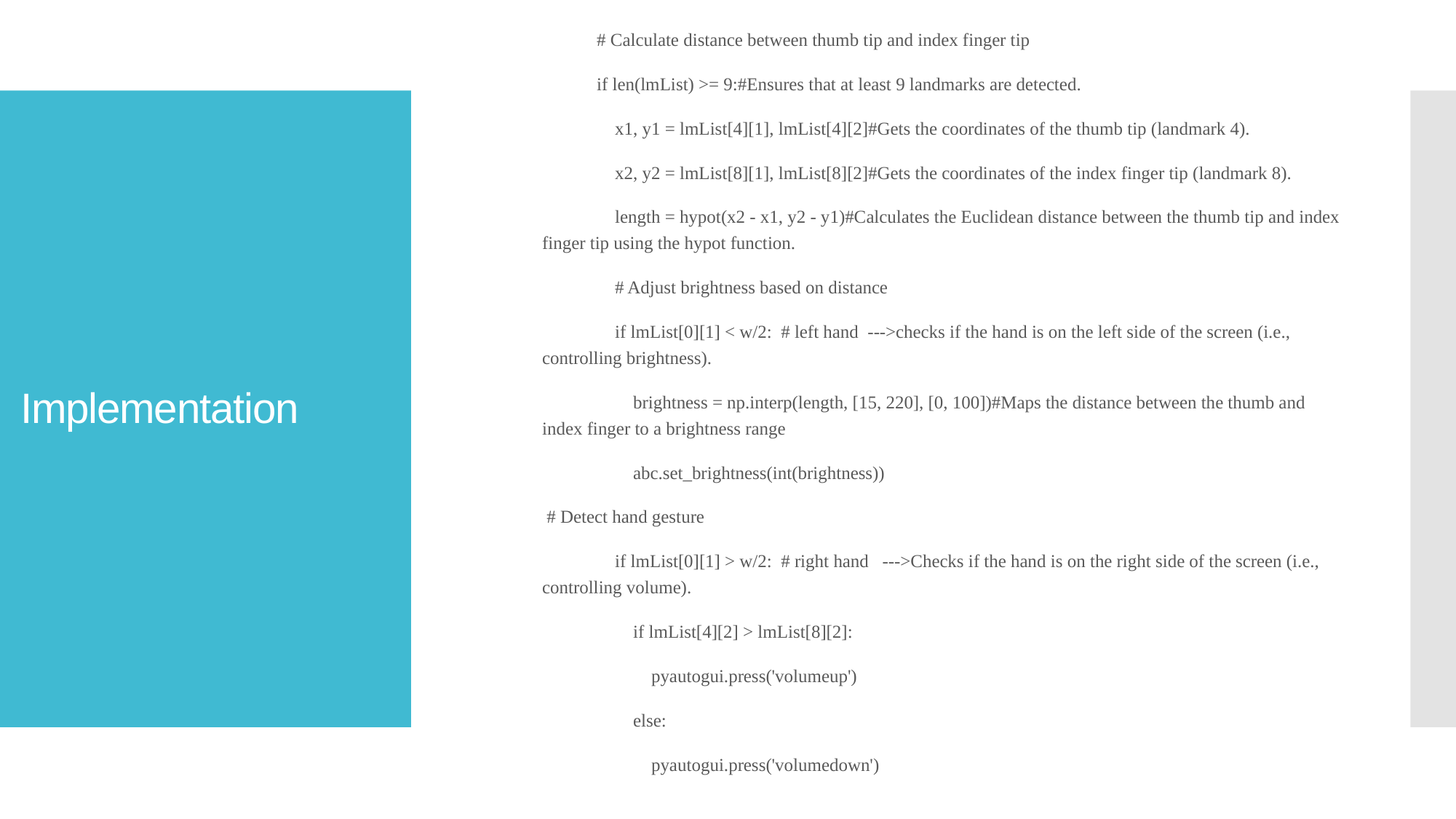

# Calculate distance between thumb tip and index finger tip
            if len(lmList) >= 9:#Ensures that at least 9 landmarks are detected.
                x1, y1 = lmList[4][1], lmList[4][2]#Gets the coordinates of the thumb tip (landmark 4).
                x2, y2 = lmList[8][1], lmList[8][2]#Gets the coordinates of the index finger tip (landmark 8).
                length = hypot(x2 - x1, y2 - y1)#Calculates the Euclidean distance between the thumb tip and index finger tip using the hypot function.
                # Adjust brightness based on distance
                if lmList[0][1] < w/2:  # left hand  --->checks if the hand is on the left side of the screen (i.e., controlling brightness).
                    brightness = np.interp(length, [15, 220], [0, 100])#Maps the distance between the thumb and index finger to a brightness range
                    abc.set_brightness(int(brightness))
 # Detect hand gesture
                if lmList[0][1] > w/2:  # right hand   --->Checks if the hand is on the right side of the screen (i.e., controlling volume).
                    if lmList[4][2] > lmList[8][2]:
                        pyautogui.press('volumeup')
                    else:
                        pyautogui.press('volumedown')

# Implementation